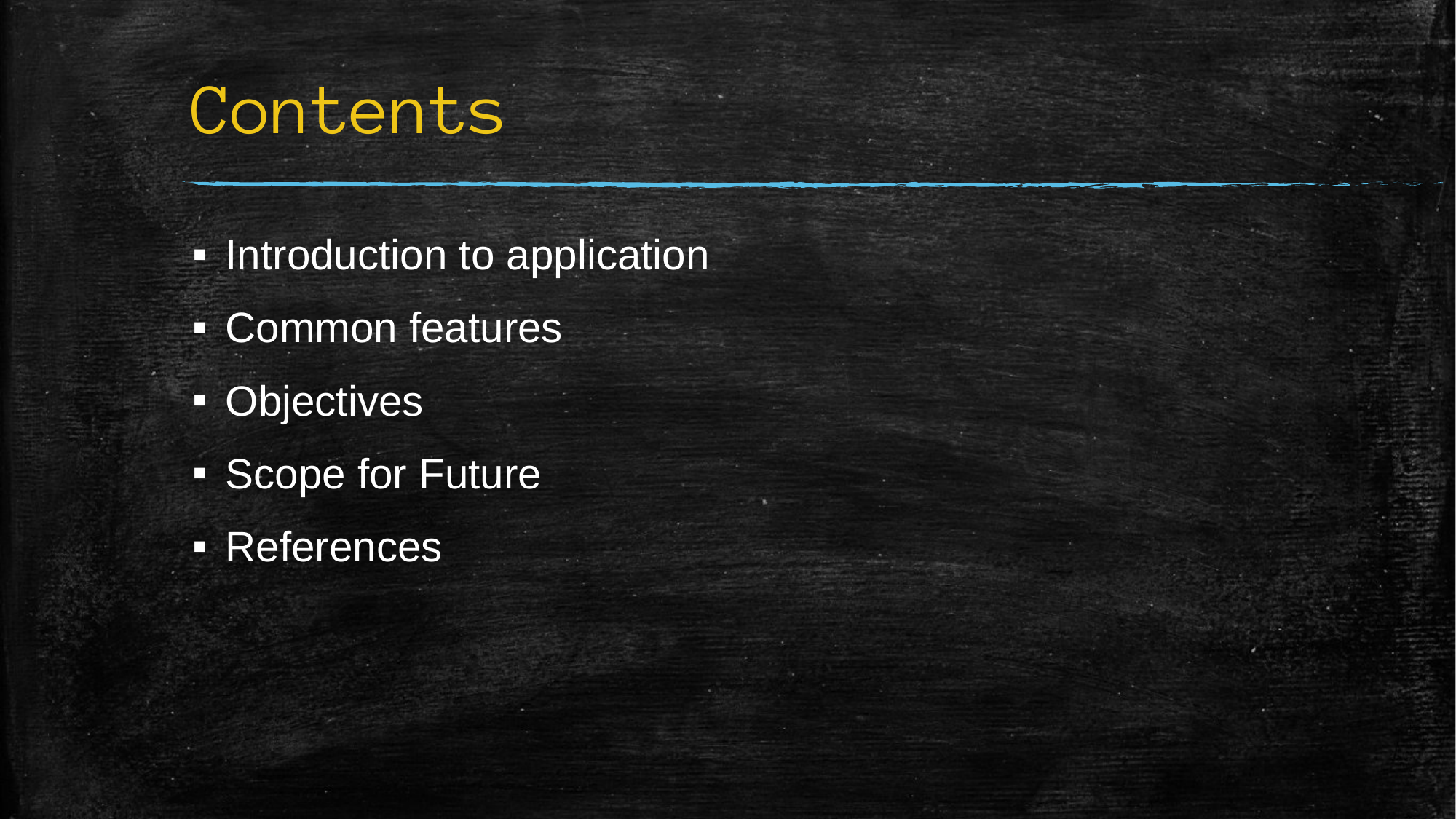

# Contents
Introduction to application
Common features
Objectives
Scope for Future
References